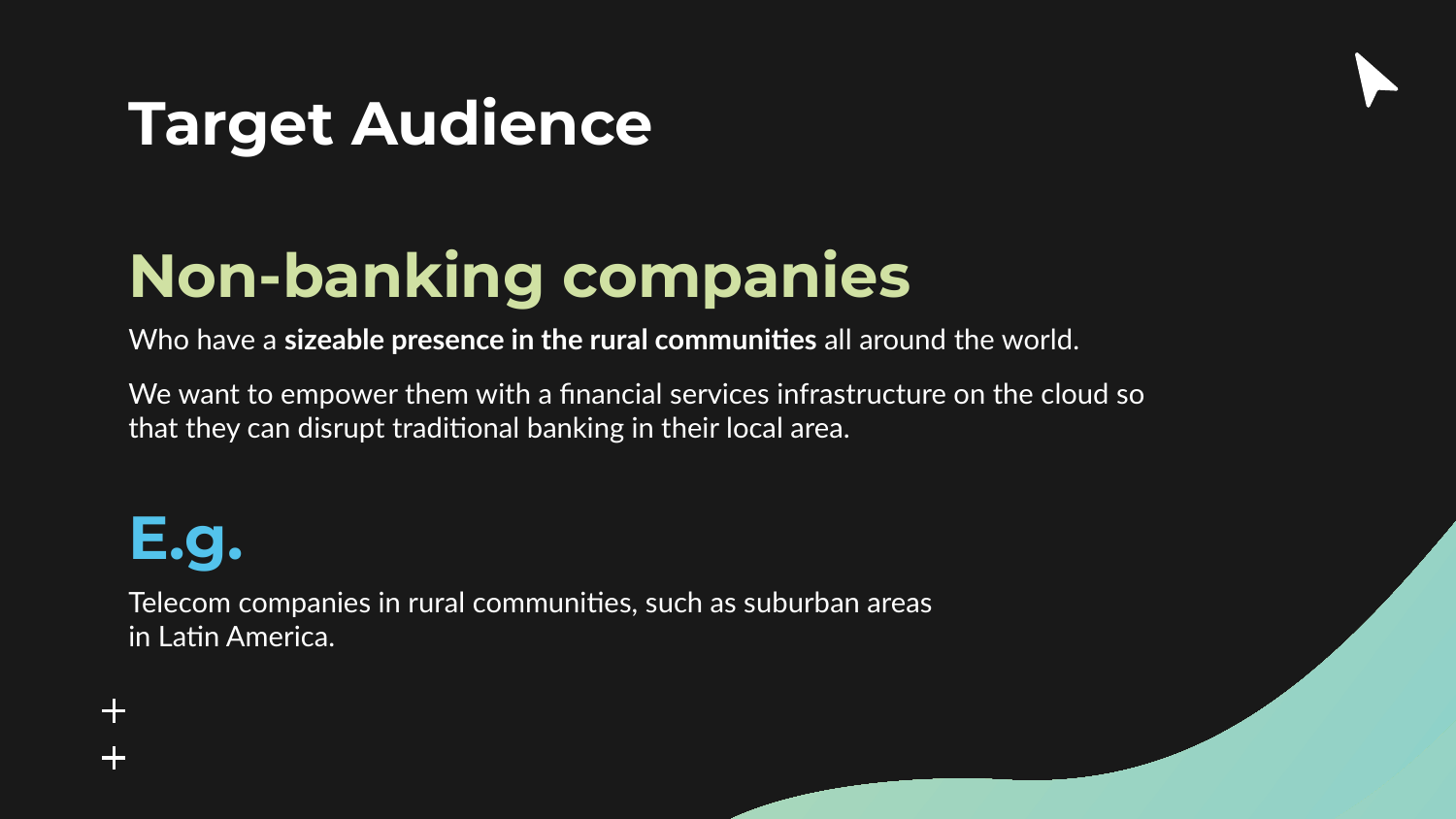

Target Audience
# Non-banking companies
Who have a sizeable presence in the rural communities all around the world.
We want to empower them with a financial services infrastructure on the cloud so that they can disrupt traditional banking in their local area.
E.g.
Telecom companies in rural communities, such as suburban areas in Latin America.